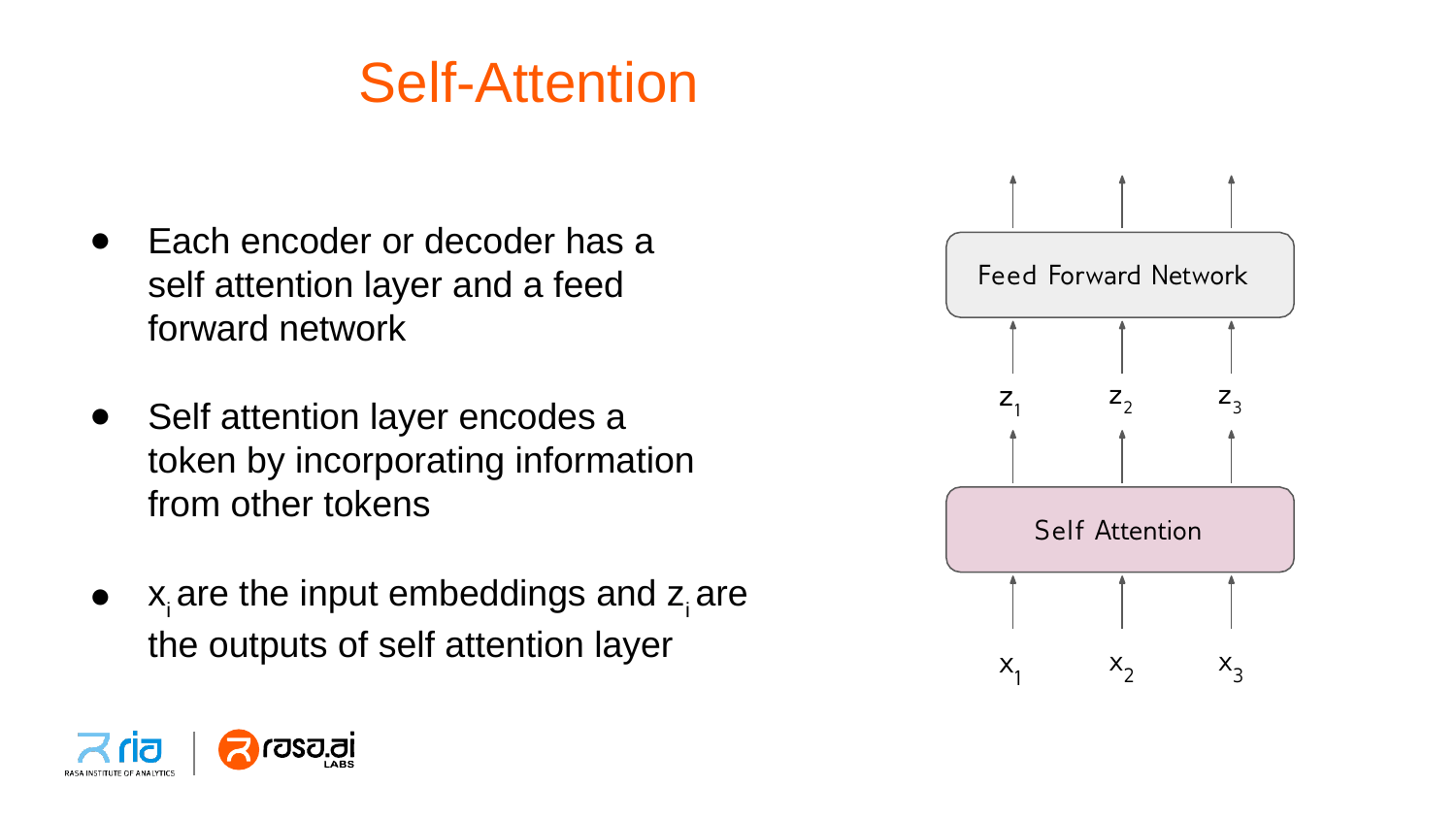

# Self-Attention

Each encoder or decoder has a self attention layer and a feed forward network

Feed Forward Network
z1
z2
z3
Self attention layer encodes a token by incorporating information from other tokens

Self Attention
xi are the input embeddings and zi are the outputs of self attention layer
x
x
x
2
3
1